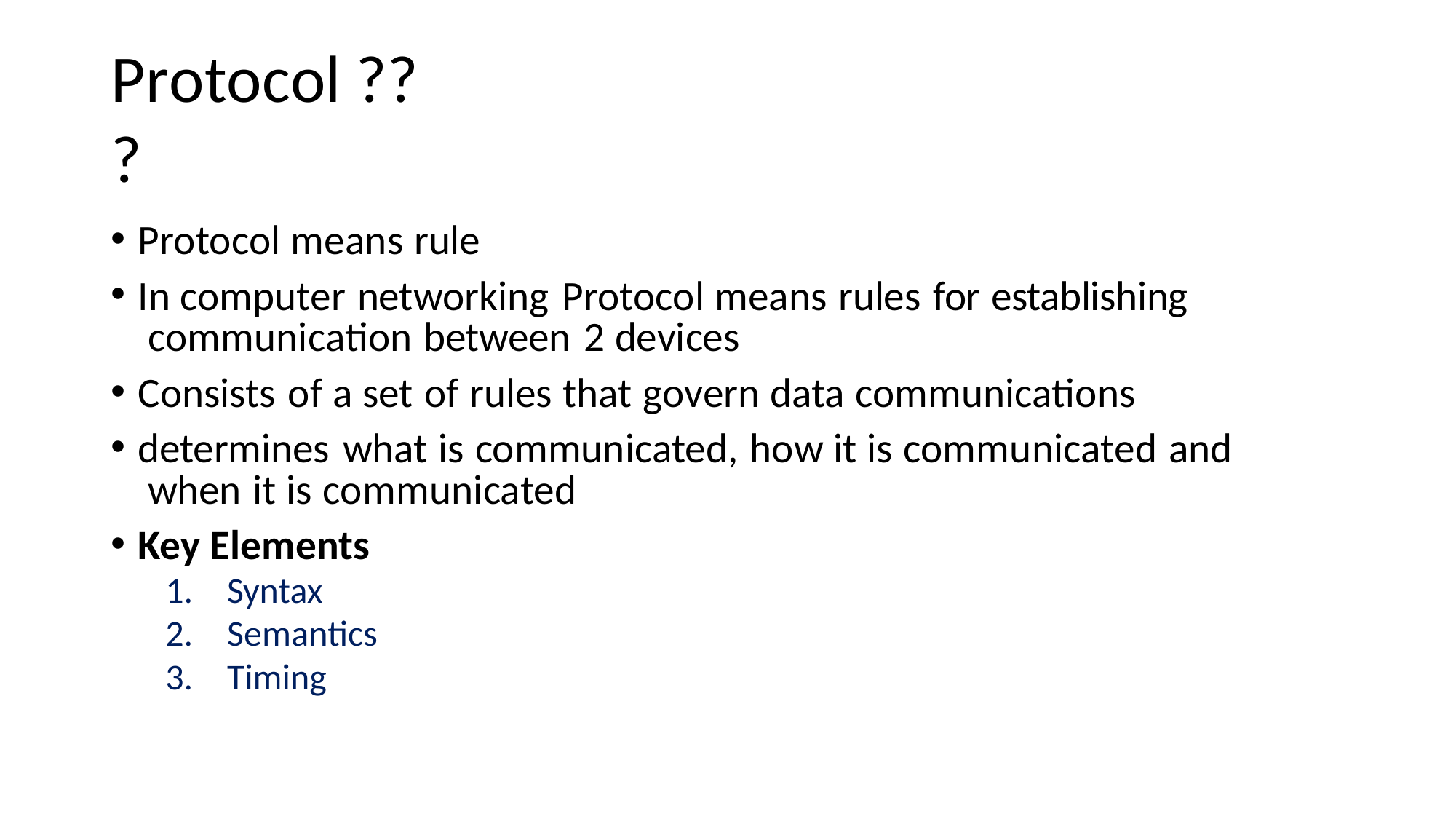

# Protocol ???
Protocol means rule
In computer networking Protocol means rules for establishing  communication between 2 devices
Consists of a set of rules that govern data communications
determines what is communicated, how it is communicated and  when it is communicated
Key Elements
Syntax
Semantics
Timing